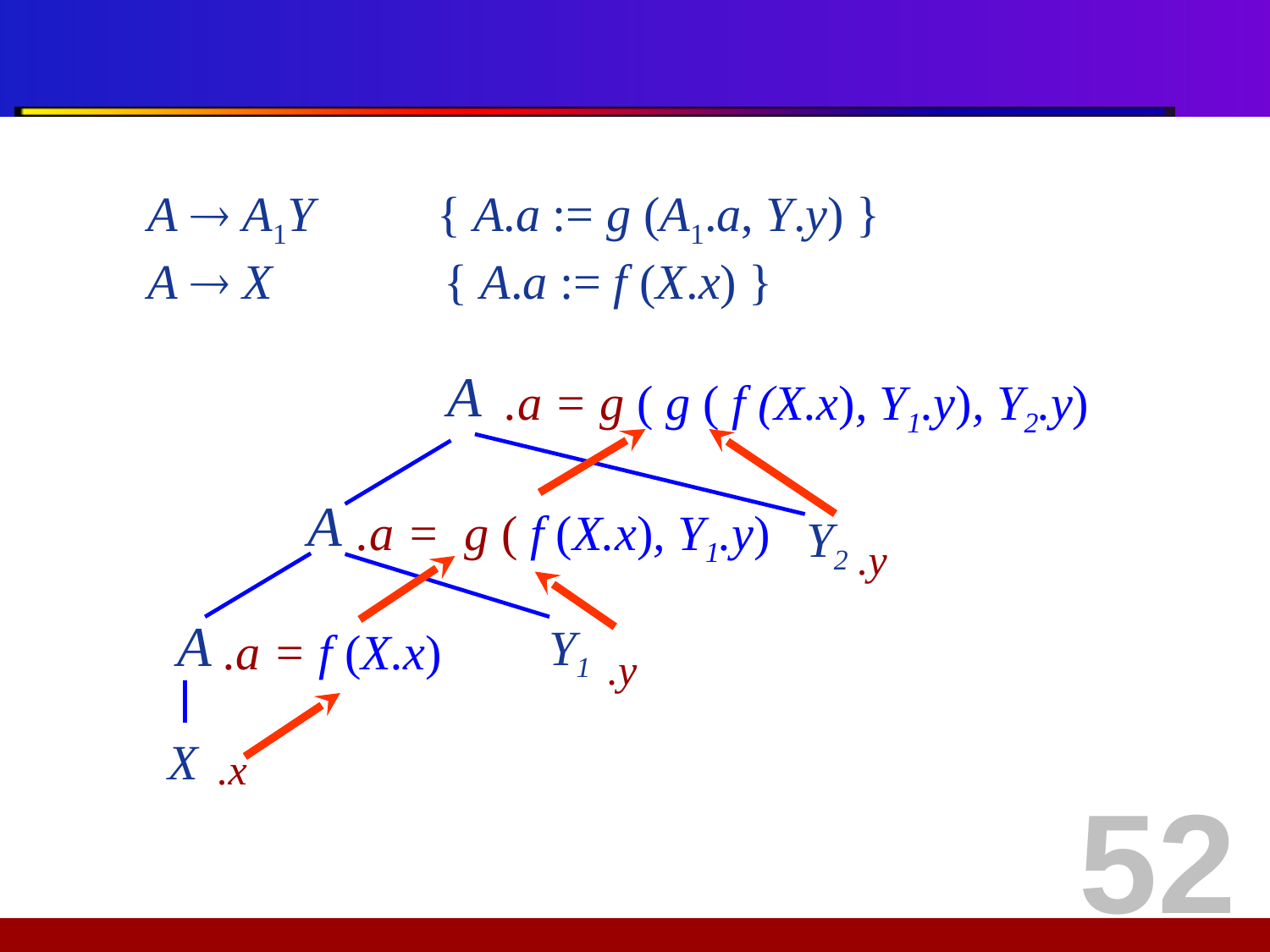

A → A1Y          { A.a := g (A1.a, Y.y) }
     A → X              { A.a := f (X.x) }
A

A
Y2

A
Y1

X
.a = g ( g ( f (X.x), Y1.y), Y2.y)

.a =  g ( f (X.x), Y1.y)
.y

.a = f (X.x)
.y

.x
52